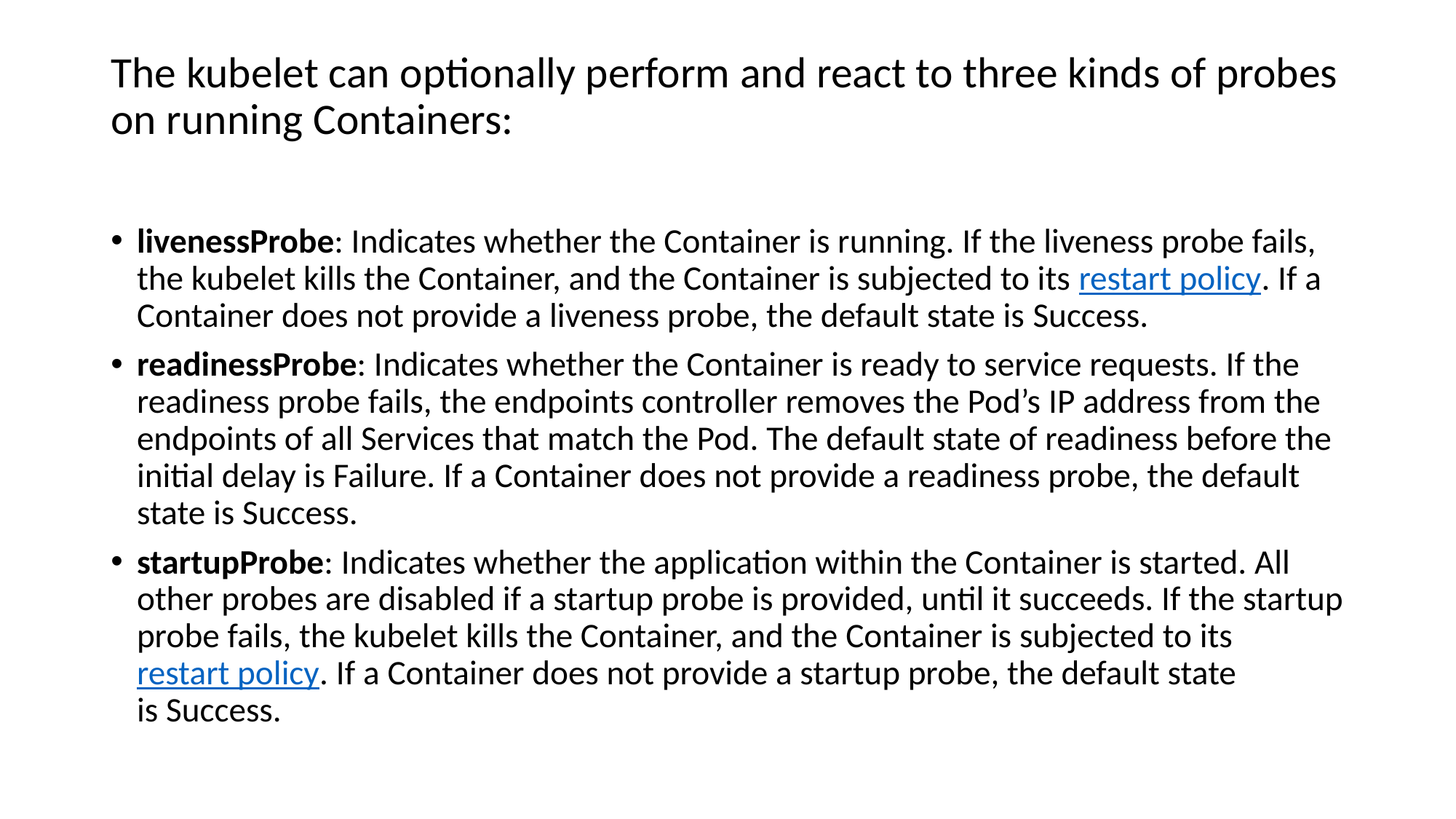

# The kubelet can optionally perform and react to three kinds of probes on running Containers:
livenessProbe: Indicates whether the Container is running. If the liveness probe fails, the kubelet kills the Container, and the Container is subjected to its restart policy. If a Container does not provide a liveness probe, the default state is Success.
readinessProbe: Indicates whether the Container is ready to service requests. If the readiness probe fails, the endpoints controller removes the Pod’s IP address from the endpoints of all Services that match the Pod. The default state of readiness before the initial delay is Failure. If a Container does not provide a readiness probe, the default state is Success.
startupProbe: Indicates whether the application within the Container is started. All other probes are disabled if a startup probe is provided, until it succeeds. If the startup probe fails, the kubelet kills the Container, and the Container is subjected to its restart policy. If a Container does not provide a startup probe, the default state is Success.